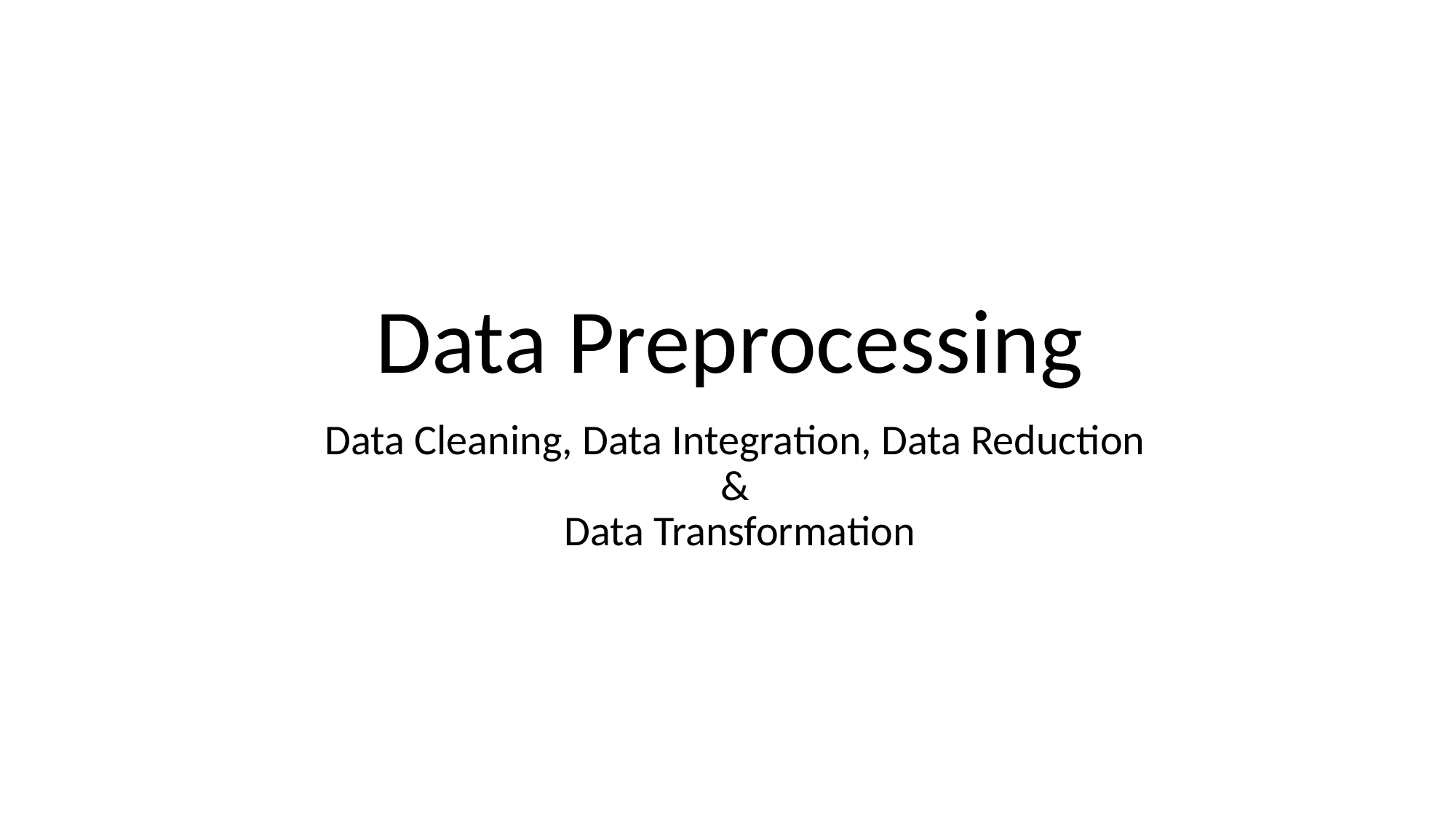

# Data Preprocessing
Data Cleaning, Data Integration, Data Reduction
&
Data Transformation